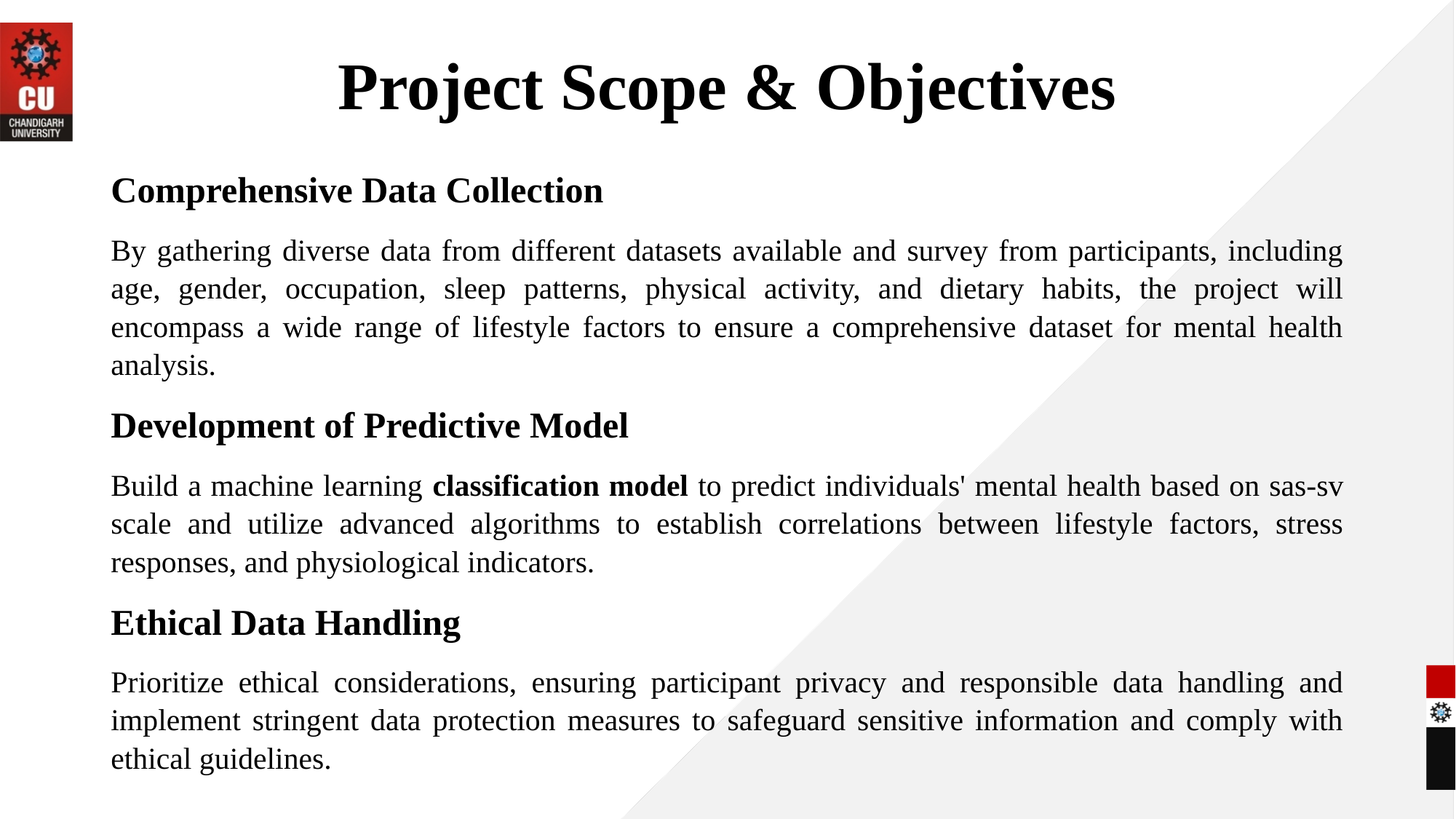

# Project Scope & Objectives
Comprehensive Data Collection
By gathering diverse data from different datasets available and survey from participants, including age, gender, occupation, sleep patterns, physical activity, and dietary habits, the project will encompass a wide range of lifestyle factors to ensure a comprehensive dataset for mental health analysis.
Development of Predictive Model
Build a machine learning classification model to predict individuals' mental health based on sas-sv scale and utilize advanced algorithms to establish correlations between lifestyle factors, stress responses, and physiological indicators.
Ethical Data Handling
Prioritize ethical considerations, ensuring participant privacy and responsible data handling and implement stringent data protection measures to safeguard sensitive information and comply with ethical guidelines.
5